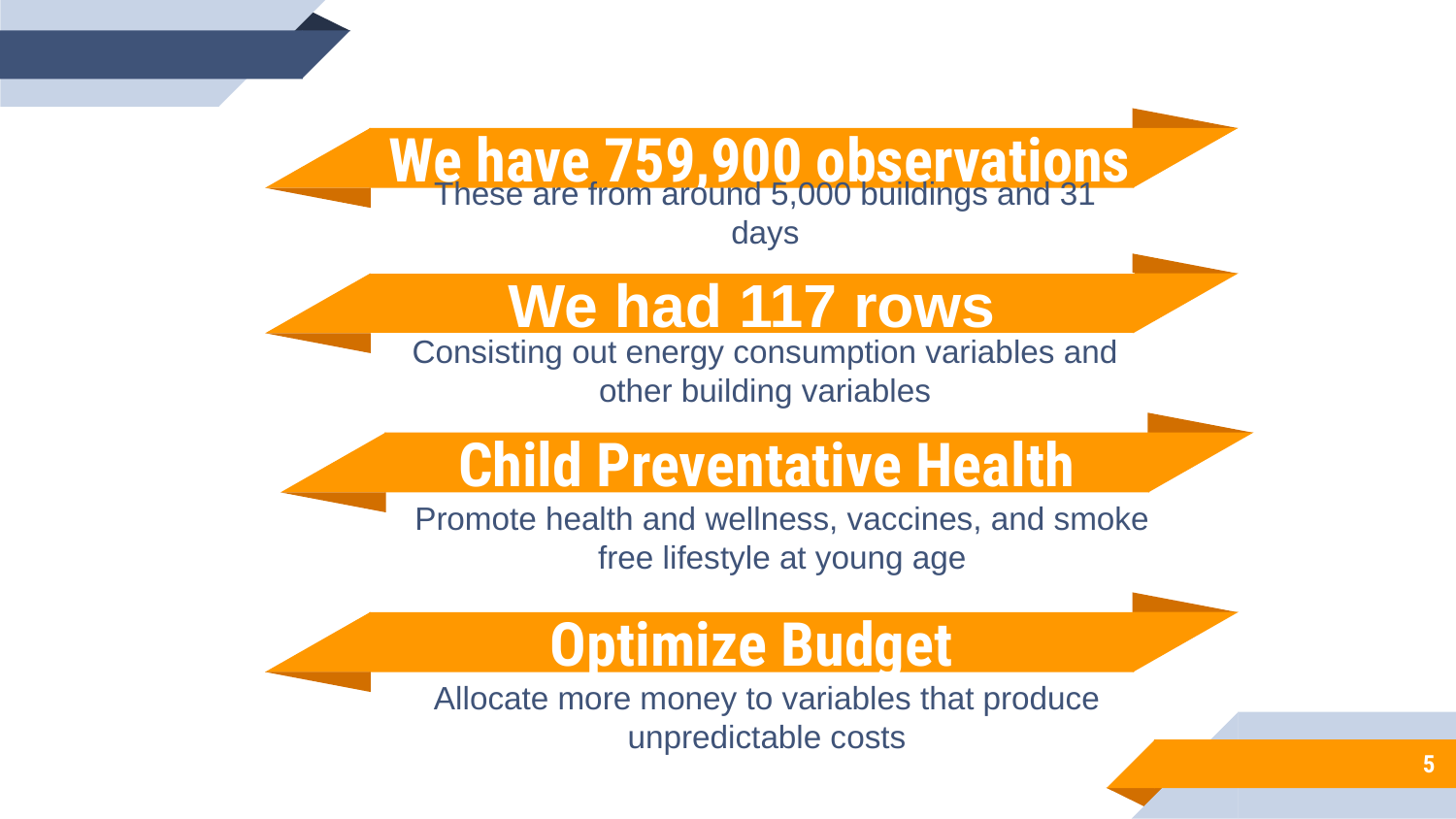

We have 759,900 observations
These are from around 5,000 buildings and 31 days

We had 117 rows

Passive Healthcare
Consisting out energy consumption variables and other building variables

Child Preventative Health
Promote health and wellness, vaccines, and smoke free lifestyle at young age

Optimize Budget
Allocate more money to variables that produce unpredictable costs
5